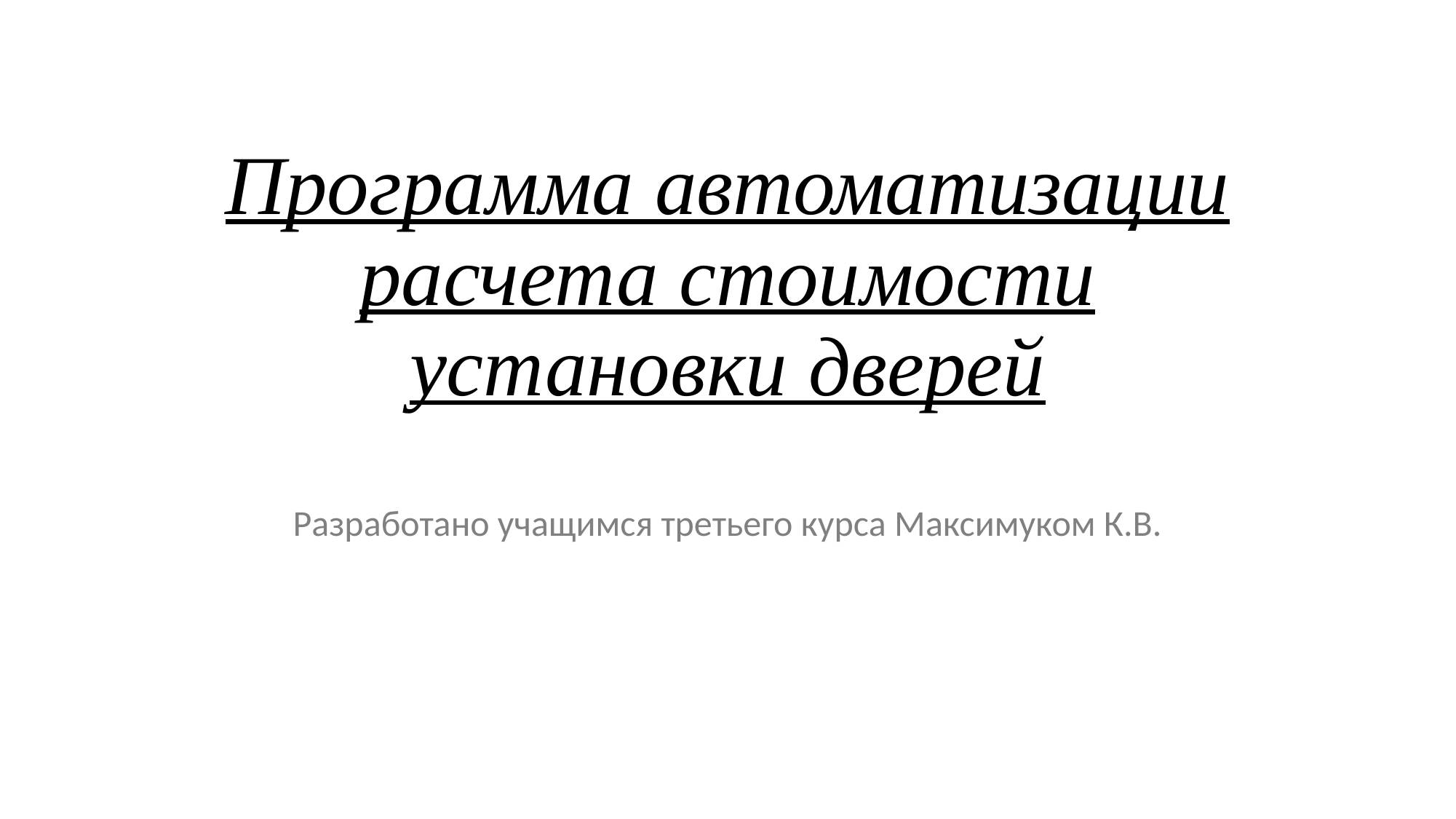

# Программа автоматизации расчета стоимости установки дверей
Разработано учащимся третьего курса Максимуком К.В.